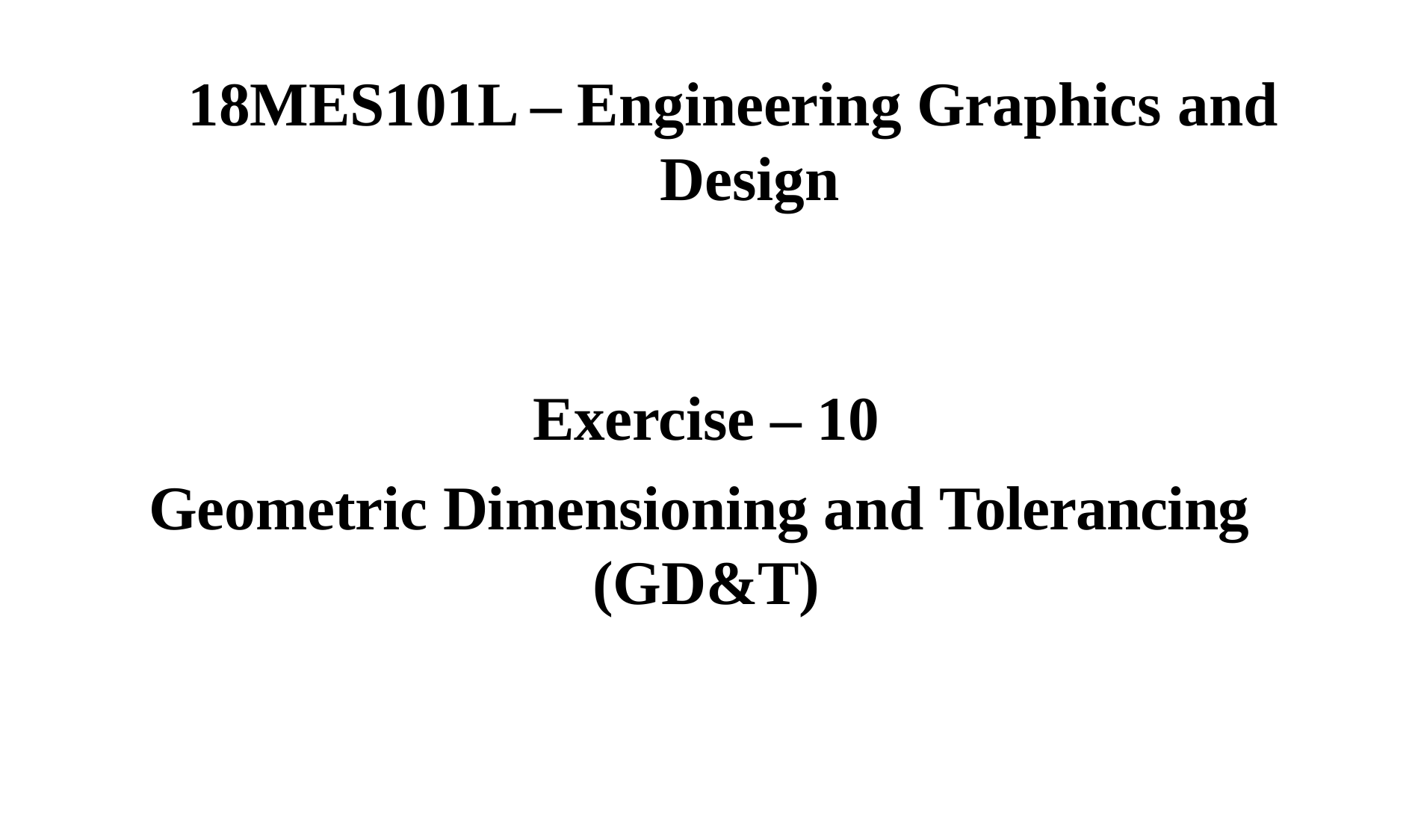

# 18MES101L – Engineering Graphics and  Design
Exercise – 10
Geometric Dimensioning and Tolerancing  (GD&T)